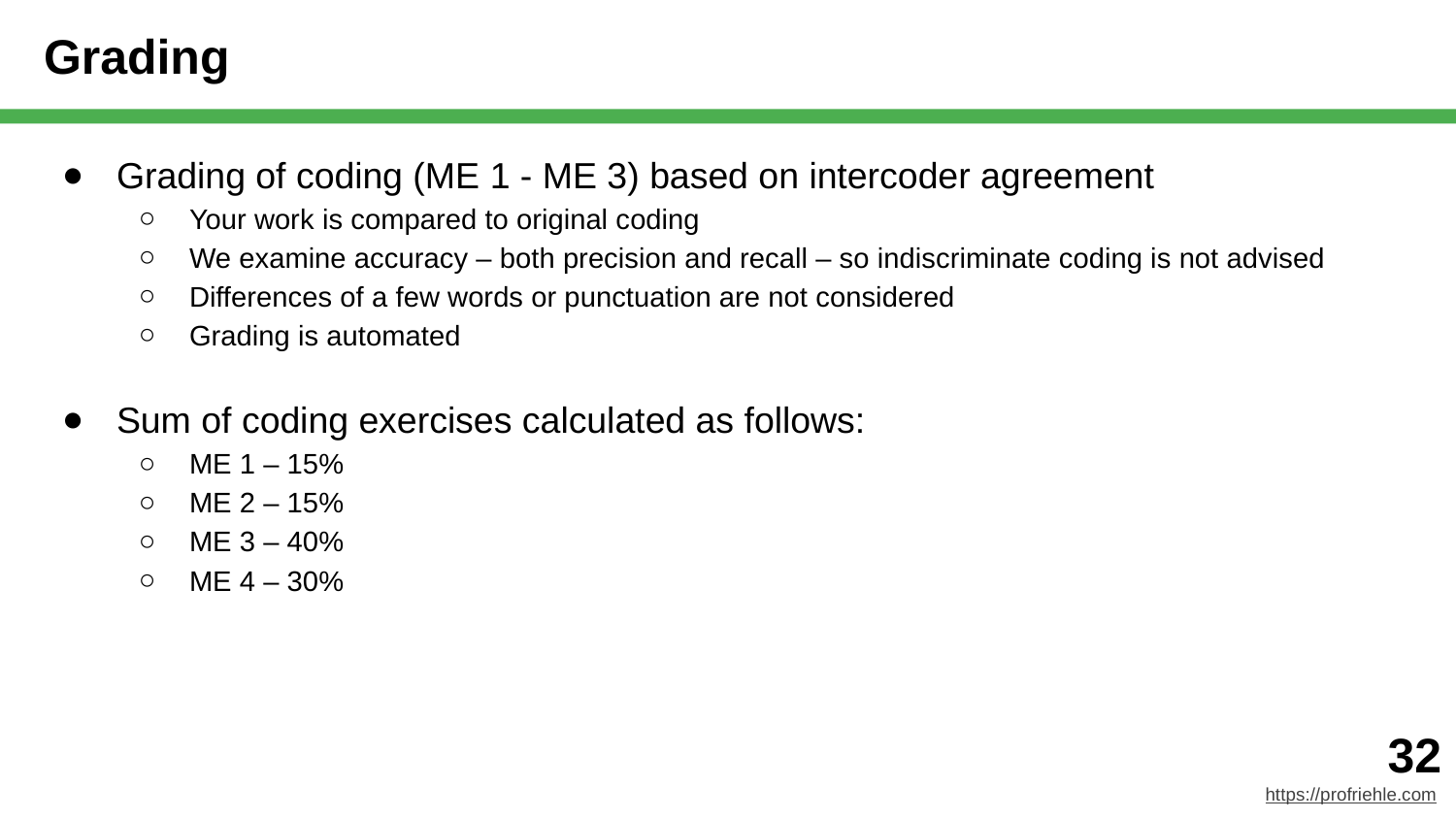

# Grading
Grading of coding (ME 1 - ME 3) based on intercoder agreement
Your work is compared to original coding
We examine accuracy – both precision and recall – so indiscriminate coding is not advised
Differences of a few words or punctuation are not considered
Grading is automated
Sum of coding exercises calculated as follows:
ME 1 – 15%
ME 2 – 15%
ME 3 – 40%
ME 4 – 30%
32
https://profriehle.com